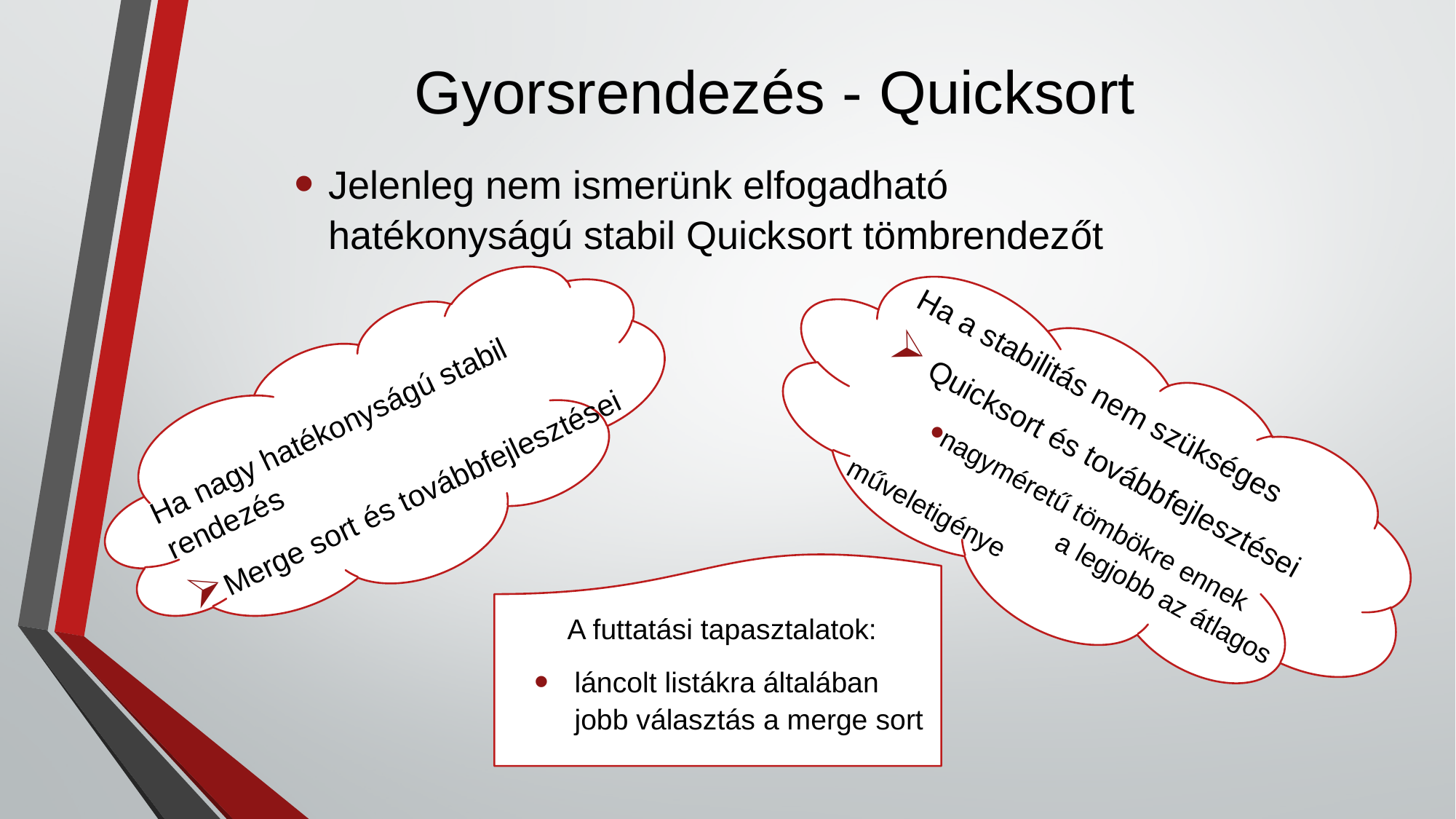

# Gyorsrendezés - Quicksort
Jelenleg nem ismerünk elfogadható hatékonyságú stabil Quicksort tömbrendezőt

Ha nagy hatékonyságú stabil rendezés
Merge sort és továbbfejlesztései
Ha a stabilitás nem szükséges
 Quicksort és továbbfejlesztései
nagyméretű tömbökre ennek
		a legjobb az átlagos műveletigénye

A futtatási tapasztalatok:
láncolt listákra általában jobb választás a merge sort